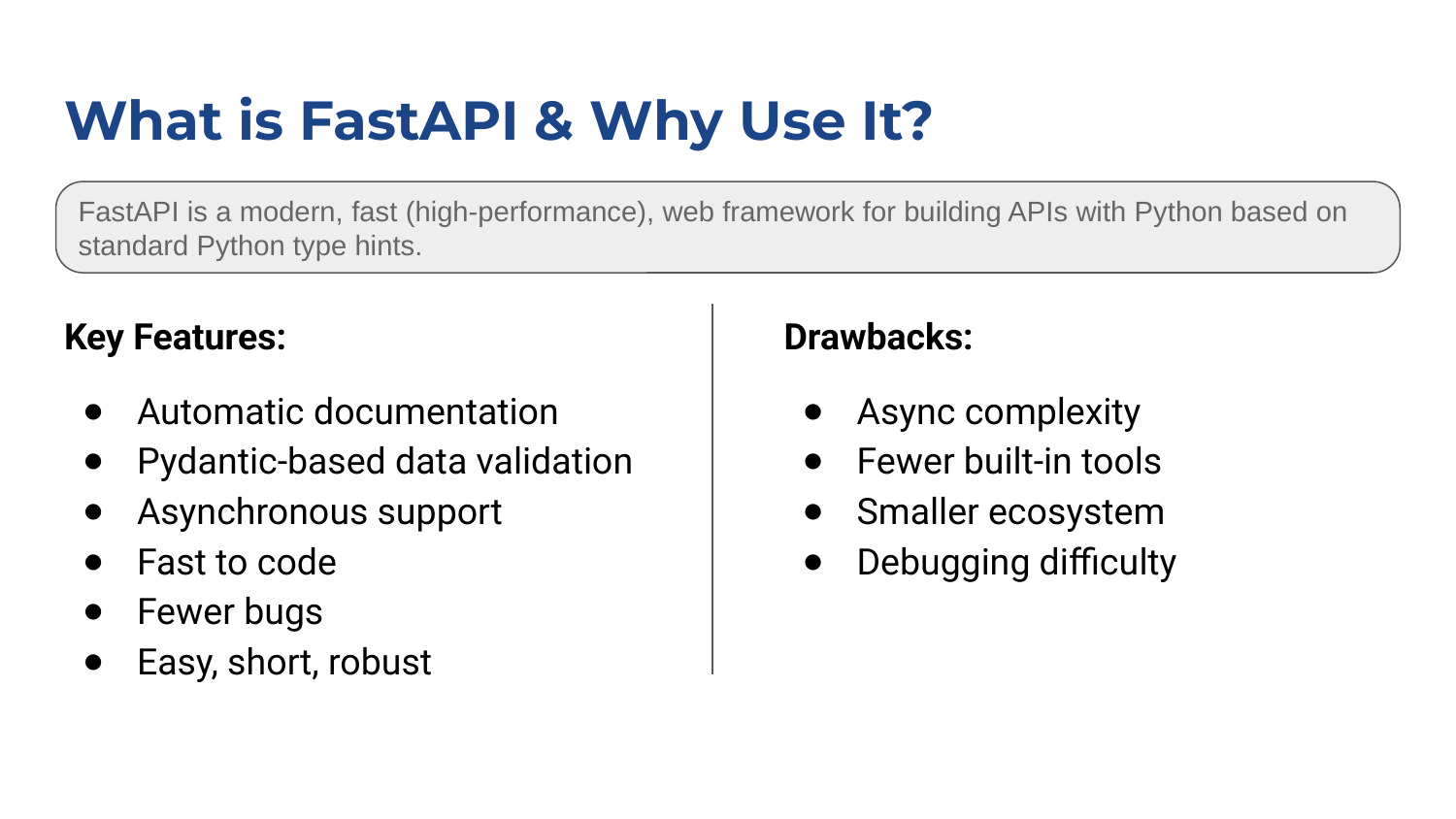

# What is FastAPI & Why Use It?
FastAPI is a modern, fast (high-performance), web framework for building APIs with Python based on standard Python type hints.
Key Features:
Automatic documentation
Pydantic-based data validation
Asynchronous support
Fast to code
Fewer bugs
Easy, short, robust
Drawbacks:
Async complexity
Fewer built-in tools
Smaller ecosystem
Debugging difficulty